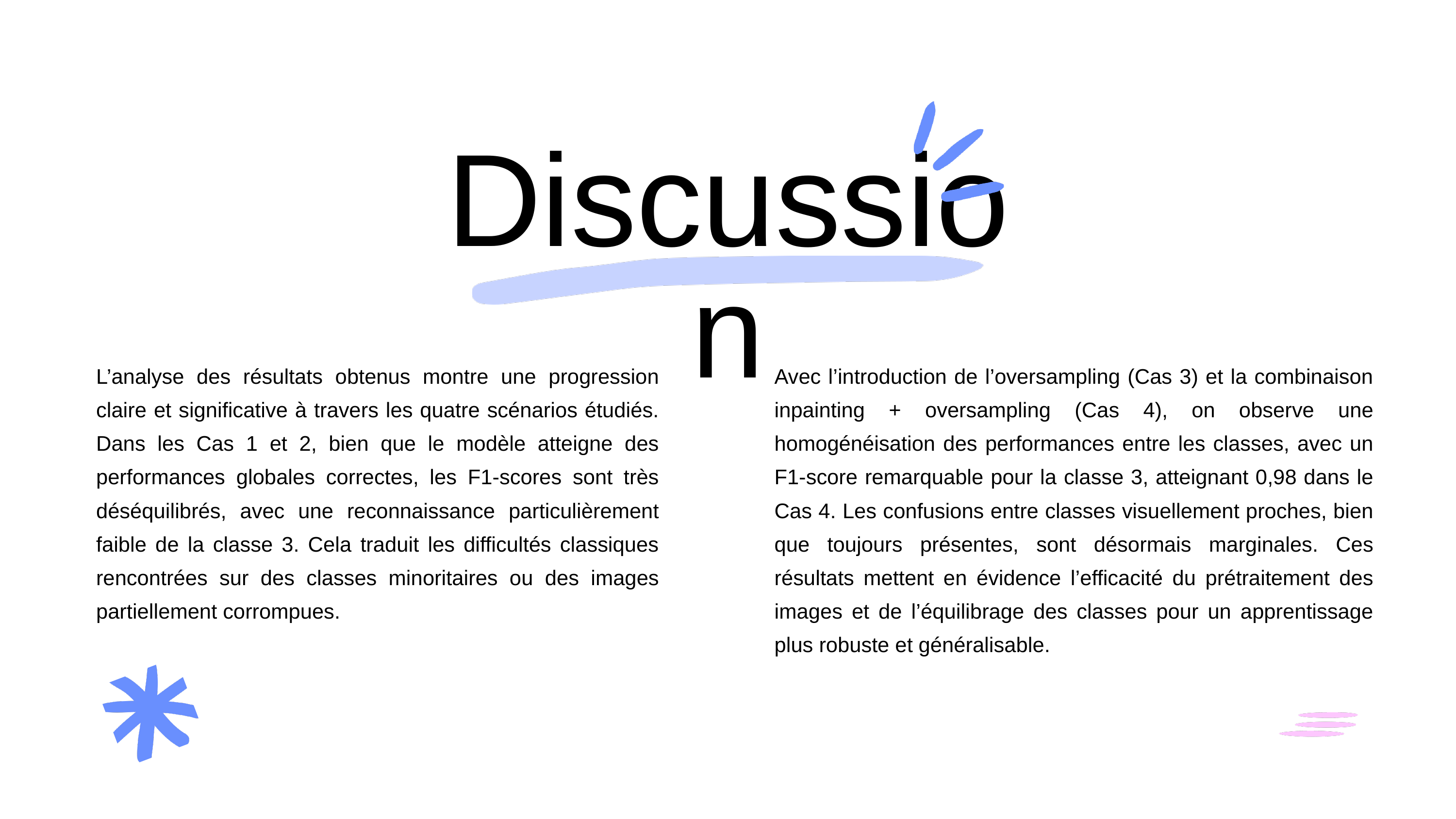

Discussion

L’analyse des résultats obtenus montre une progression claire et significative à travers les quatre scénarios étudiés. Dans les Cas 1 et 2, bien que le modèle atteigne des performances globales correctes, les F1-scores sont très déséquilibrés, avec une reconnaissance particulièrement faible de la classe 3. Cela traduit les difficultés classiques rencontrées sur des classes minoritaires ou des images partiellement corrompues.
Avec l’introduction de l’oversampling (Cas 3) et la combinaison inpainting + oversampling (Cas 4), on observe une homogénéisation des performances entre les classes, avec un F1-score remarquable pour la classe 3, atteignant 0,98 dans le Cas 4. Les confusions entre classes visuellement proches, bien que toujours présentes, sont désormais marginales. Ces résultats mettent en évidence l’efficacité du prétraitement des images et de l’équilibrage des classes pour un apprentissage plus robuste et généralisable.